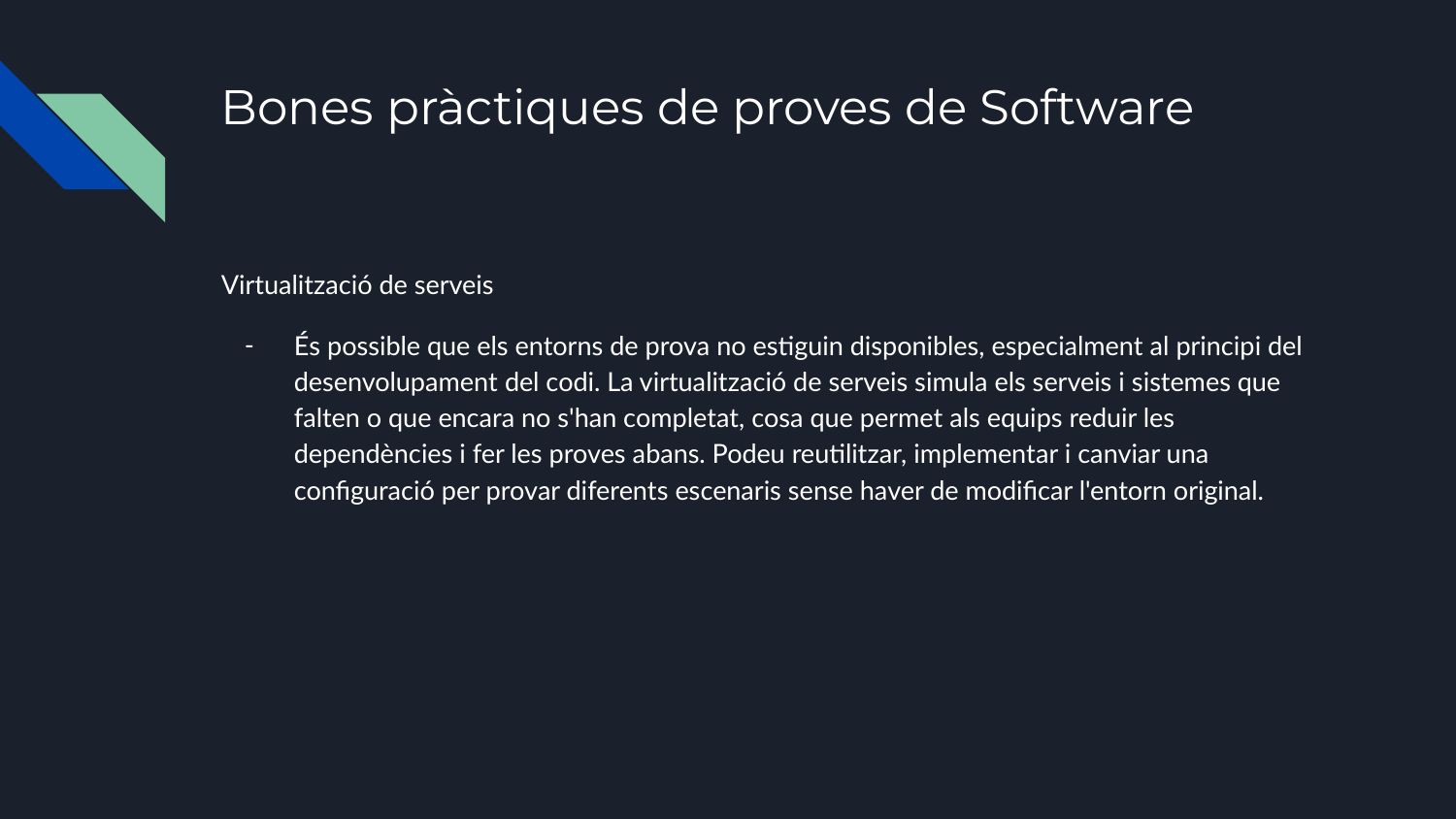

# Bones pràctiques de proves de Software
Virtualització de serveis
És possible que els entorns de prova no estiguin disponibles, especialment al principi del desenvolupament del codi. La virtualització de serveis simula els serveis i sistemes que falten o que encara no s'han completat, cosa que permet als equips reduir les dependències i fer les proves abans. Podeu reutilitzar, implementar i canviar una configuració per provar diferents escenaris sense haver de modificar l'entorn original.